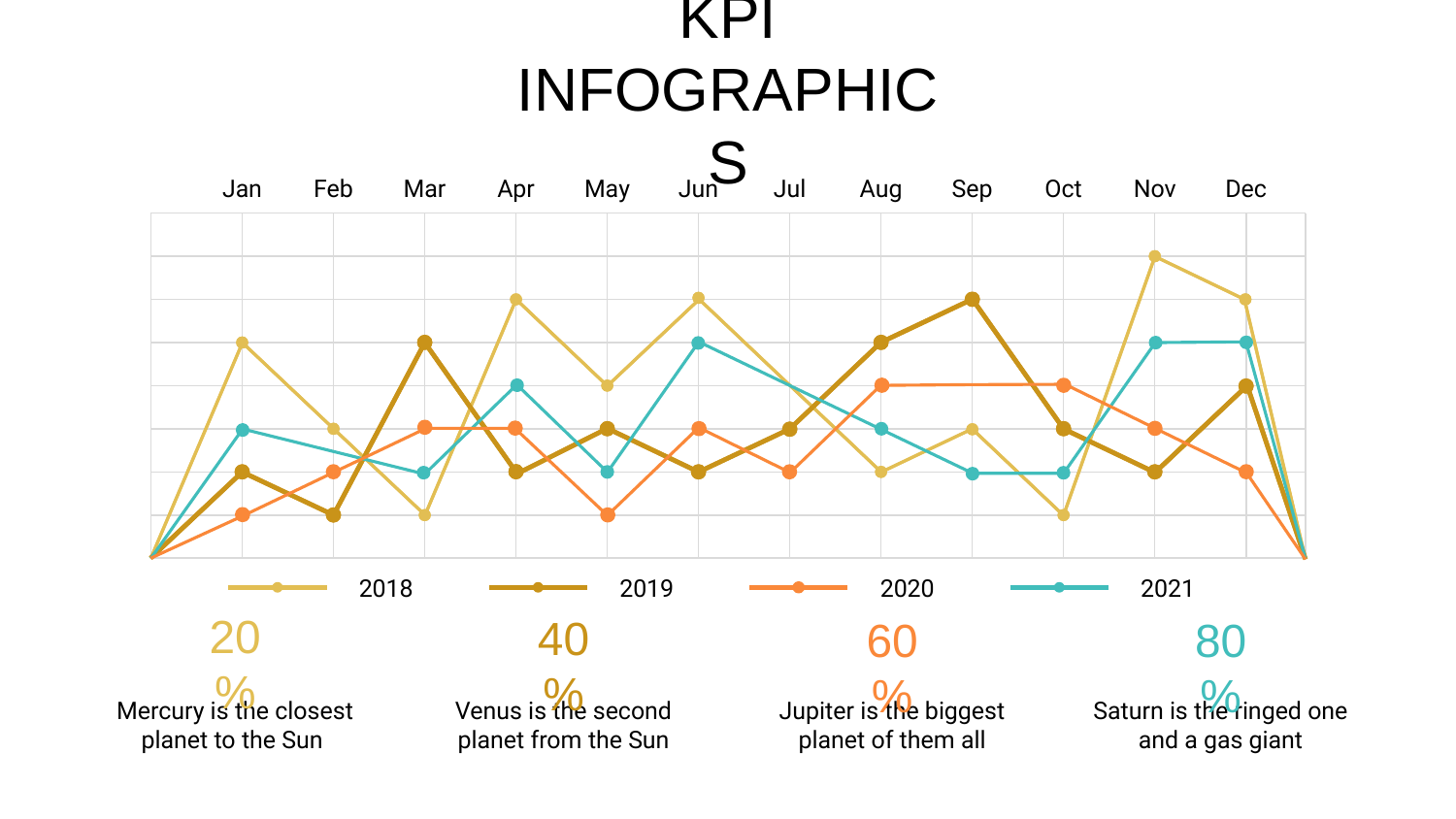

# KPI INFOGRAPHICS
Jan
Feb
Mar
Apr
May
Jun
Jul
Aug
Sep
Oct
Nov
Dec

2018

2019

2021

2020

20%
Mercury is the closest planet to the Sun
40%
Venus is the second planet from the Sun
60%
Jupiter is the biggest planet of them all
80%
Saturn is the ringed one and a gas giant